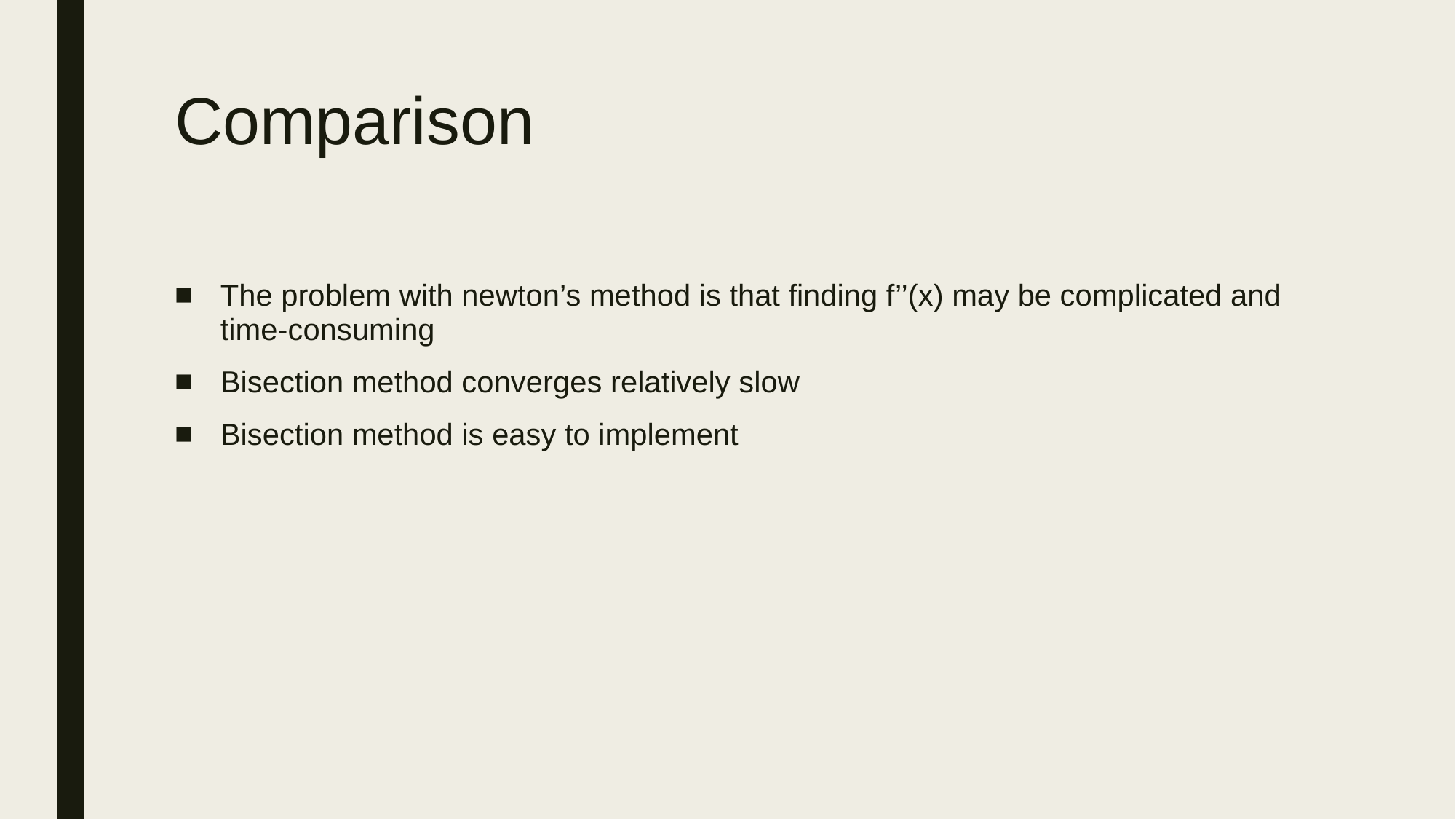

# Comparison
The problem with newton’s method is that finding f’’(x) may be complicated and time-consuming
Bisection method converges relatively slow
Bisection method is easy to implement